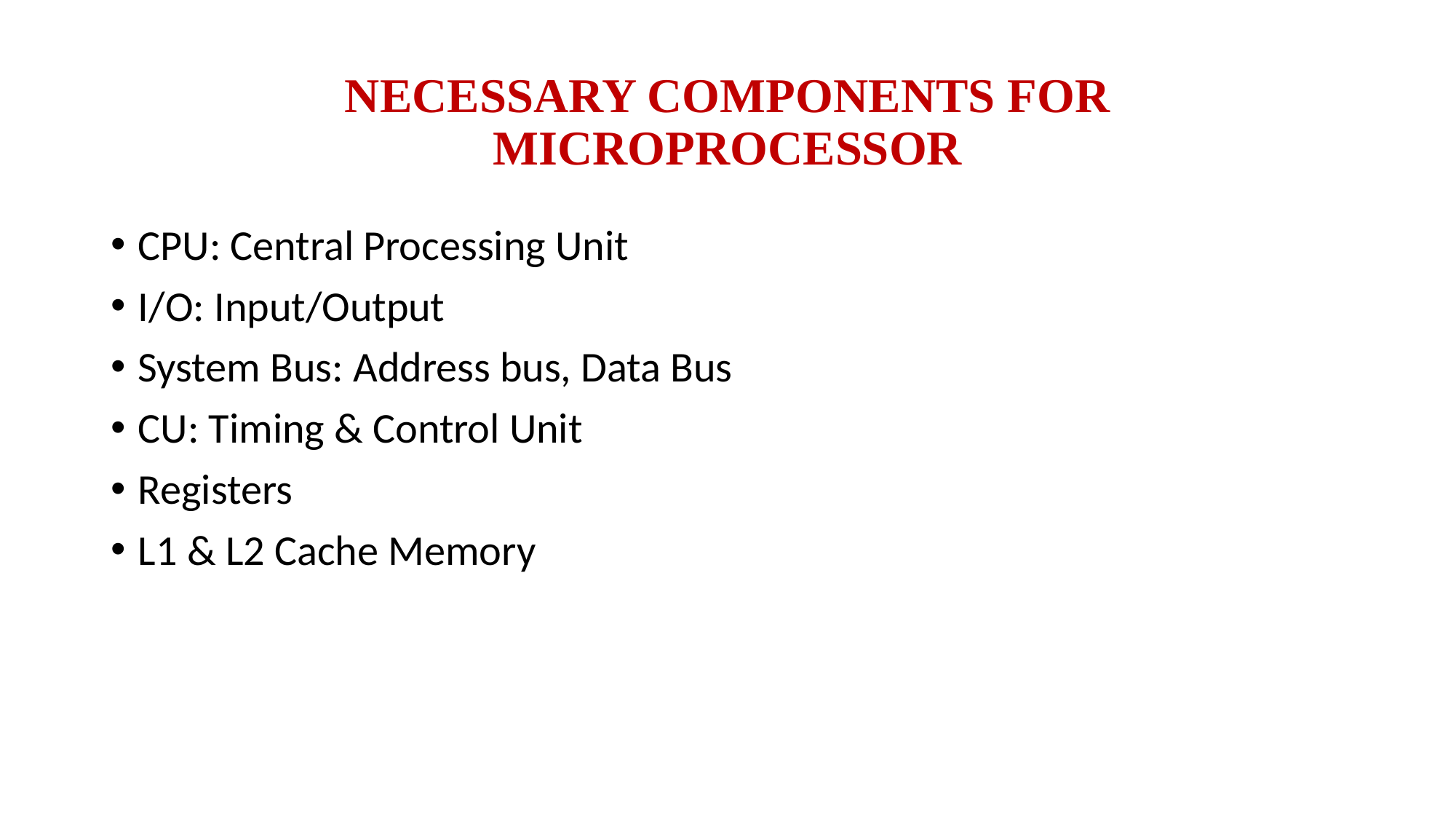

# NECESSARY COMPONENTS FOR MICROPROCESSOR
CPU: Central Processing Unit
I/O: Input/Output
System Bus: Address bus, Data Bus
CU: Timing & Control Unit
Registers
L1 & L2 Cache Memory